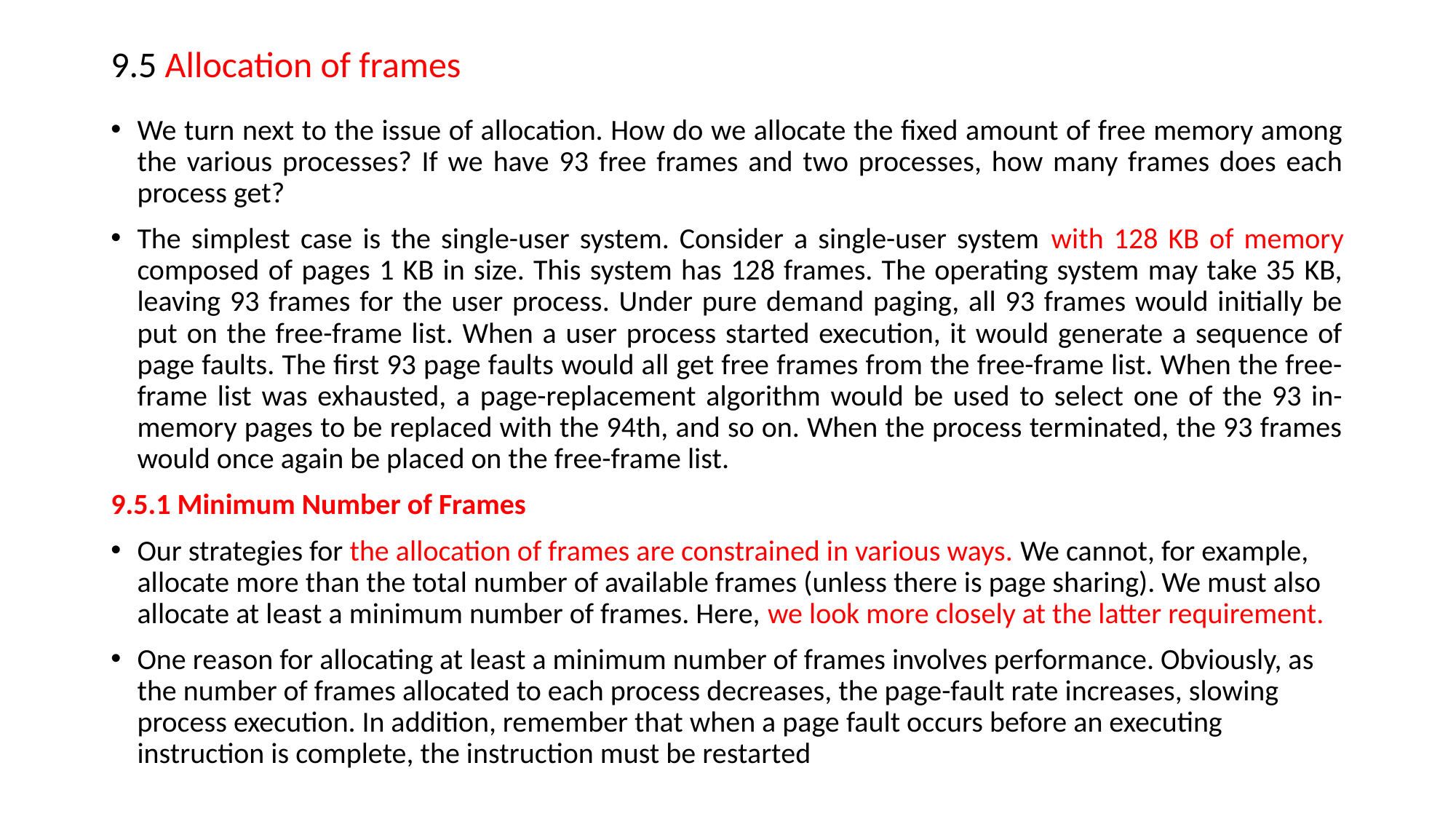

# 9.5 Allocation of frames
We turn next to the issue of allocation. How do we allocate the fixed amount of free memory among the various processes? If we have 93 free frames and two processes, how many frames does each process get?
The simplest case is the single-user system. Consider a single-user system with 128 KB of memory composed of pages 1 KB in size. This system has 128 frames. The operating system may take 35 KB, leaving 93 frames for the user process. Under pure demand paging, all 93 frames would initially be put on the free-frame list. When a user process started execution, it would generate a sequence of page faults. The first 93 page faults would all get free frames from the free-frame list. When the free-frame list was exhausted, a page-replacement algorithm would be used to select one of the 93 in-memory pages to be replaced with the 94th, and so on. When the process terminated, the 93 frames would once again be placed on the free-frame list.
9.5.1 Minimum Number of Frames
Our strategies for the allocation of frames are constrained in various ways. We cannot, for example, allocate more than the total number of available frames (unless there is page sharing). We must also allocate at least a minimum number of frames. Here, we look more closely at the latter requirement.
One reason for allocating at least a minimum number of frames involves performance. Obviously, as the number of frames allocated to each process decreases, the page-fault rate increases, slowing process execution. In addition, remember that when a page fault occurs before an executing instruction is complete, the instruction must be restarted